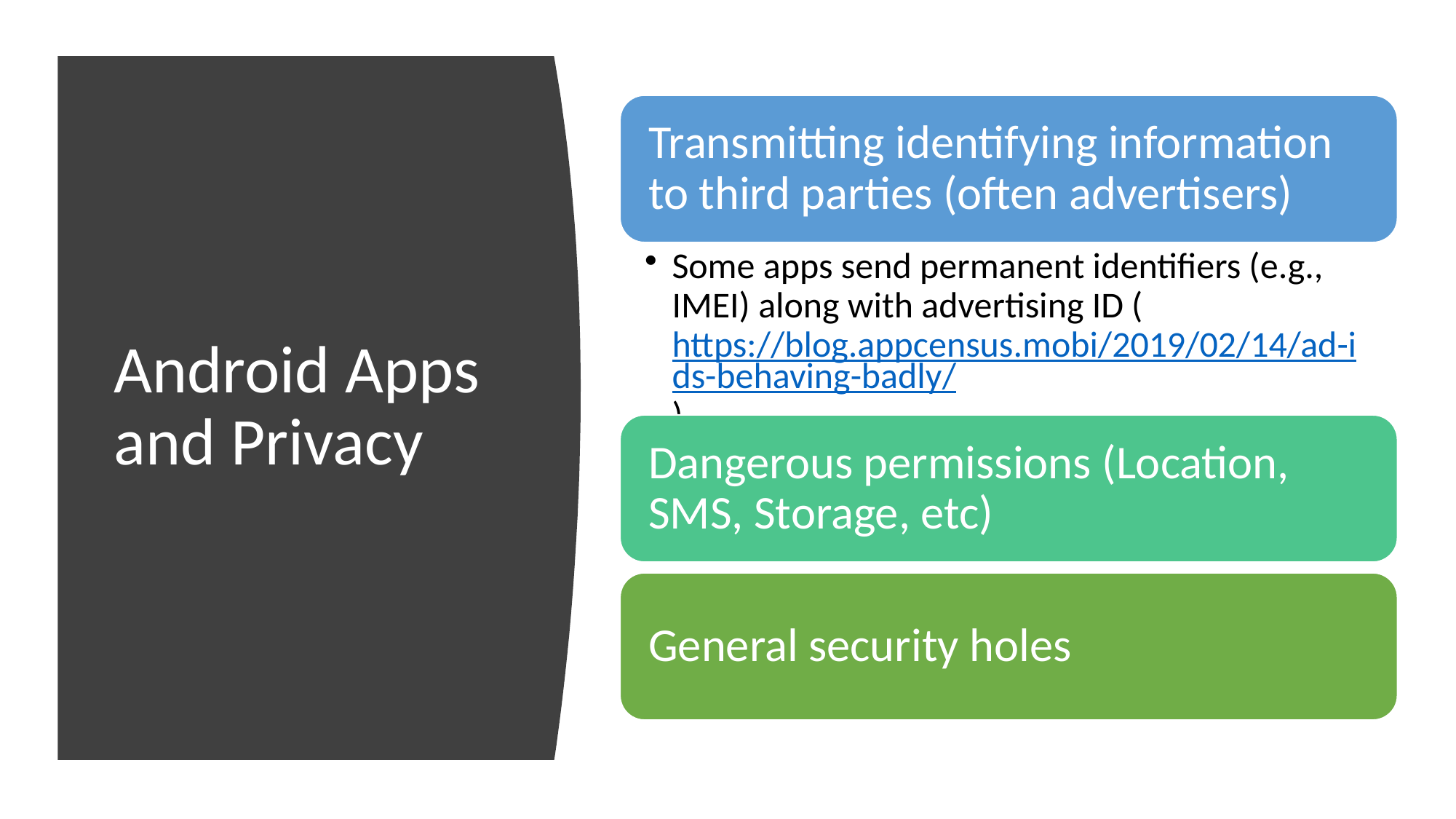

Transmitting identifying information to third parties (often advertisers)
Some apps send permanent identifiers (e.g., IMEI) along with advertising ID (https://blog.appcensus.mobi/2019/02/14/ad-ids-behaving-badly/)
Dangerous permissions (Location, SMS, Storage, etc)
General security holes

# Android Apps and Privacy